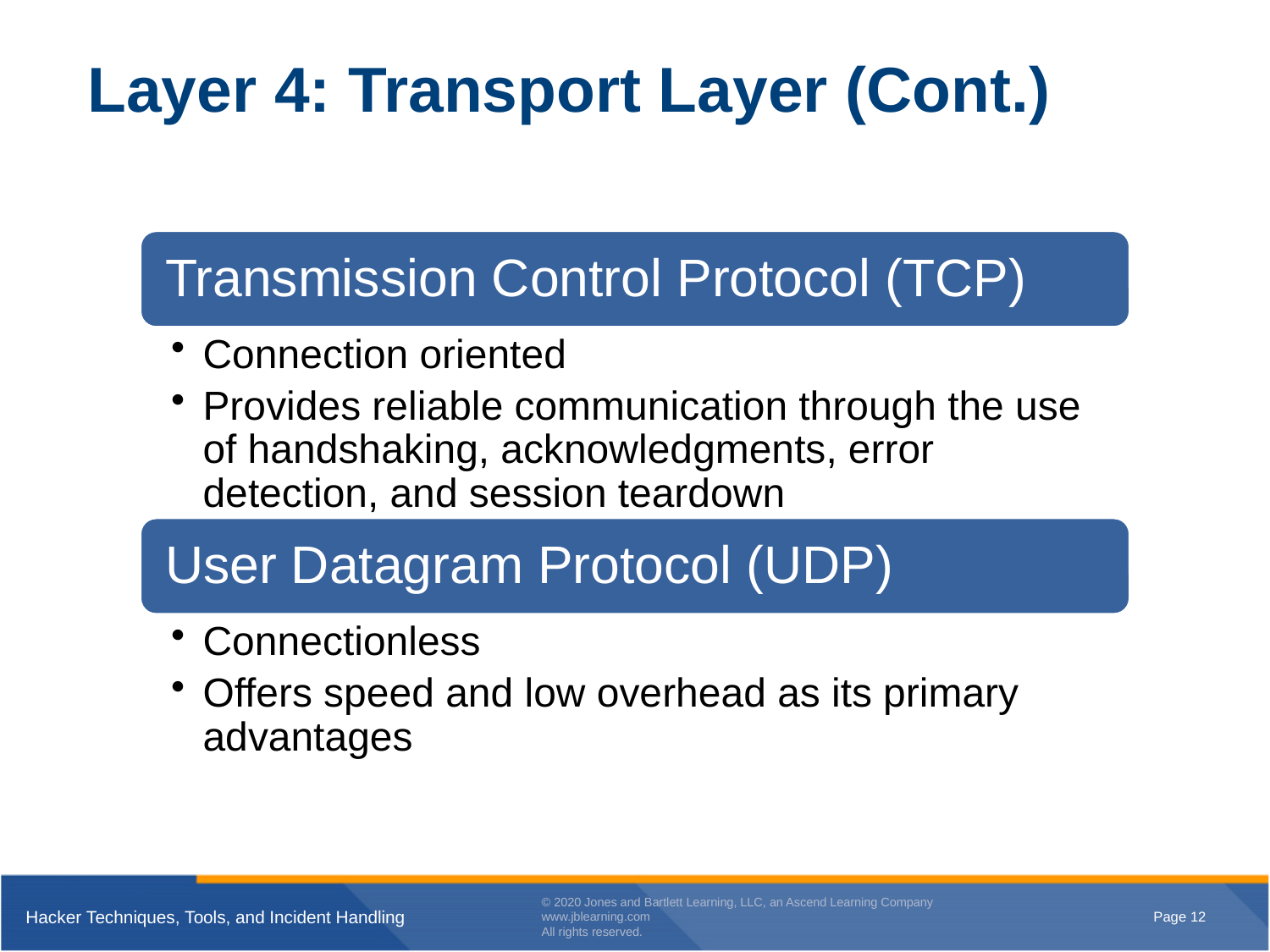

# Layer 4: Transport Layer (Cont.)
Transmission Control Protocol (TCP)
Connection oriented
Provides reliable communication through the use of handshaking, acknowledgments, error detection, and session teardown
User Datagram Protocol (UDP)
Connectionless
Offers speed and low overhead as its primary advantages